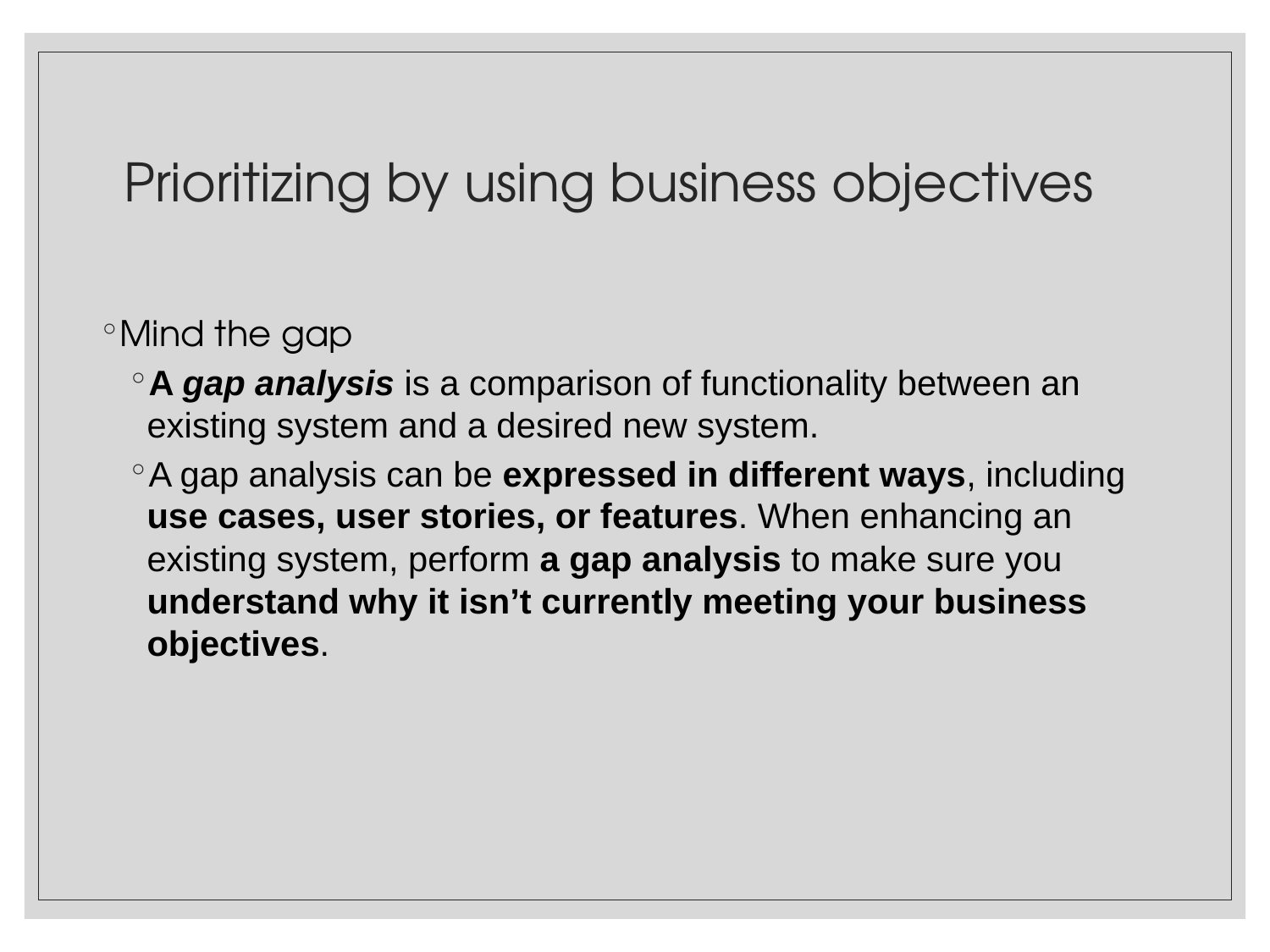

# Prioritizing by using business objectives
Mind the gap
A gap analysis is a comparison of functionality between an existing system and a desired new system.
A gap analysis can be expressed in different ways, including use cases, user stories, or features. When enhancing an existing system, perform a gap analysis to make sure you understand why it isn’t currently meeting your business objectives.